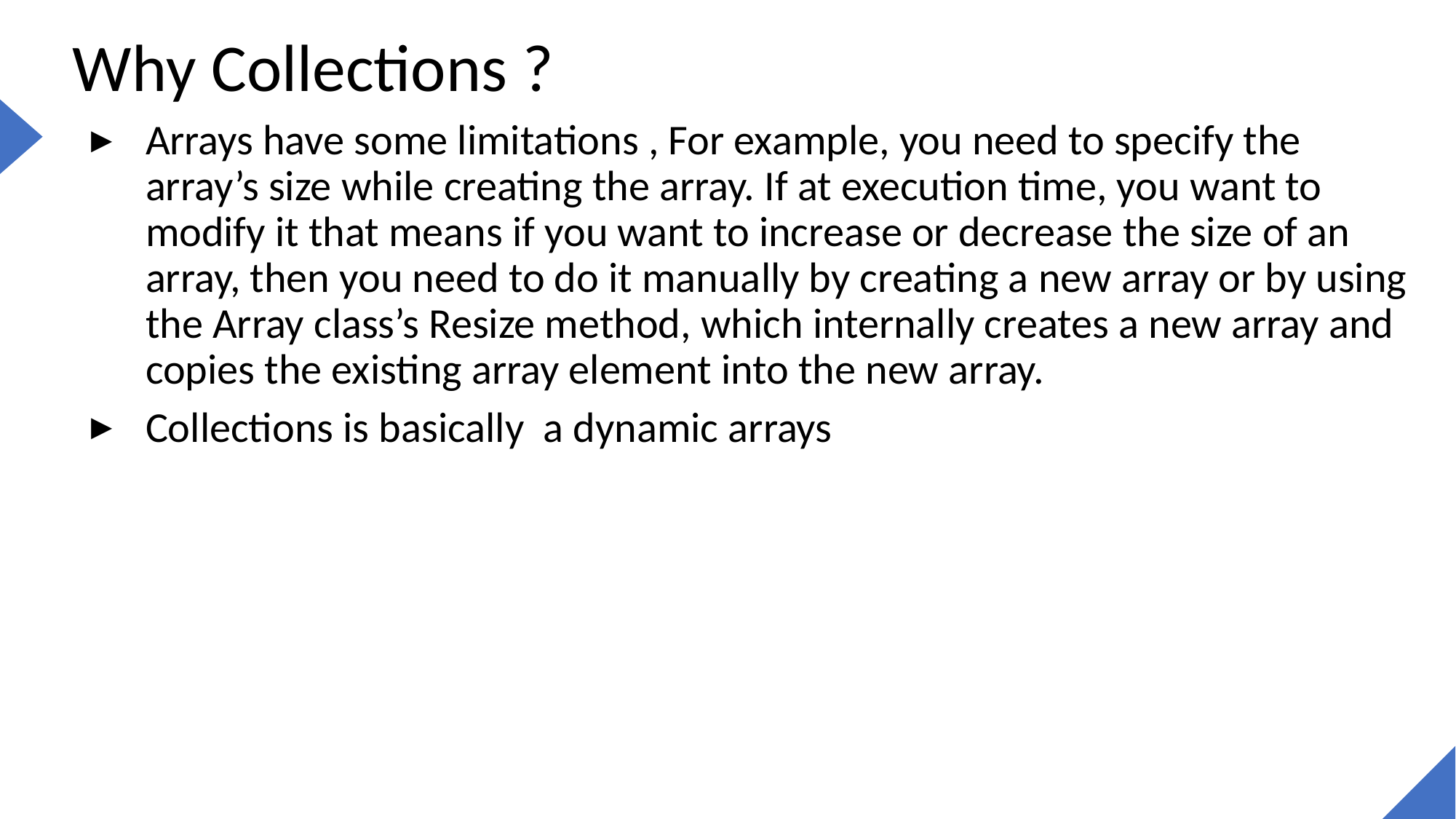

# Why Collections ?
Arrays have some limitations , For example, you need to specify the array’s size while creating the array. If at execution time, you want to modify it that means if you want to increase or decrease the size of an array, then you need to do it manually by creating a new array or by using the Array class’s Resize method, which internally creates a new array and copies the existing array element into the new array.
Collections is basically  a dynamic arrays